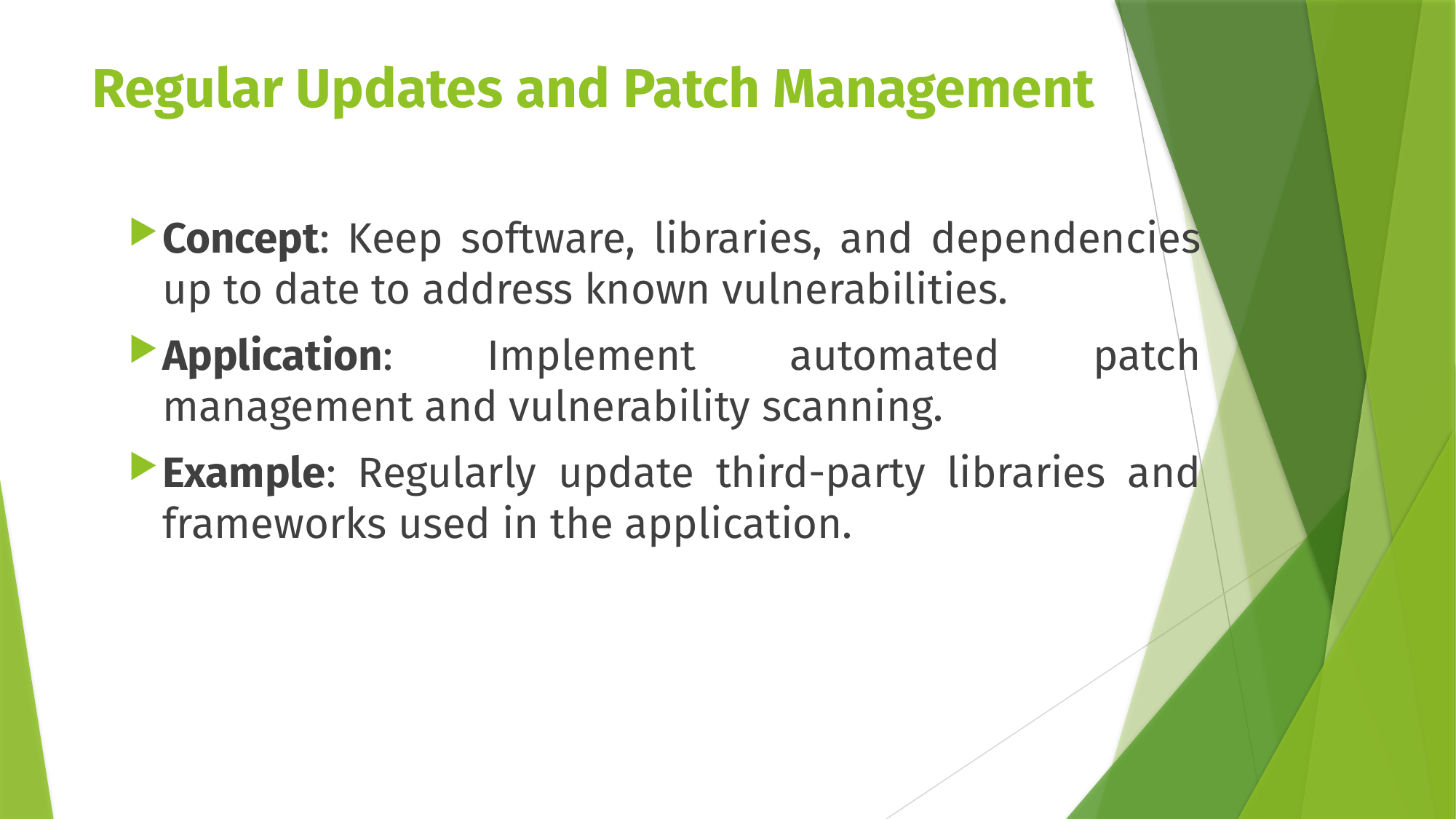

# Regular Updates and Patch Management

Concept: Keep software, libraries, and dependencies up to date to address known vulnerabilities.
Application: Implement automated patch management and vulnerability scanning.
Example: Regularly update third-party libraries and frameworks used in the application.